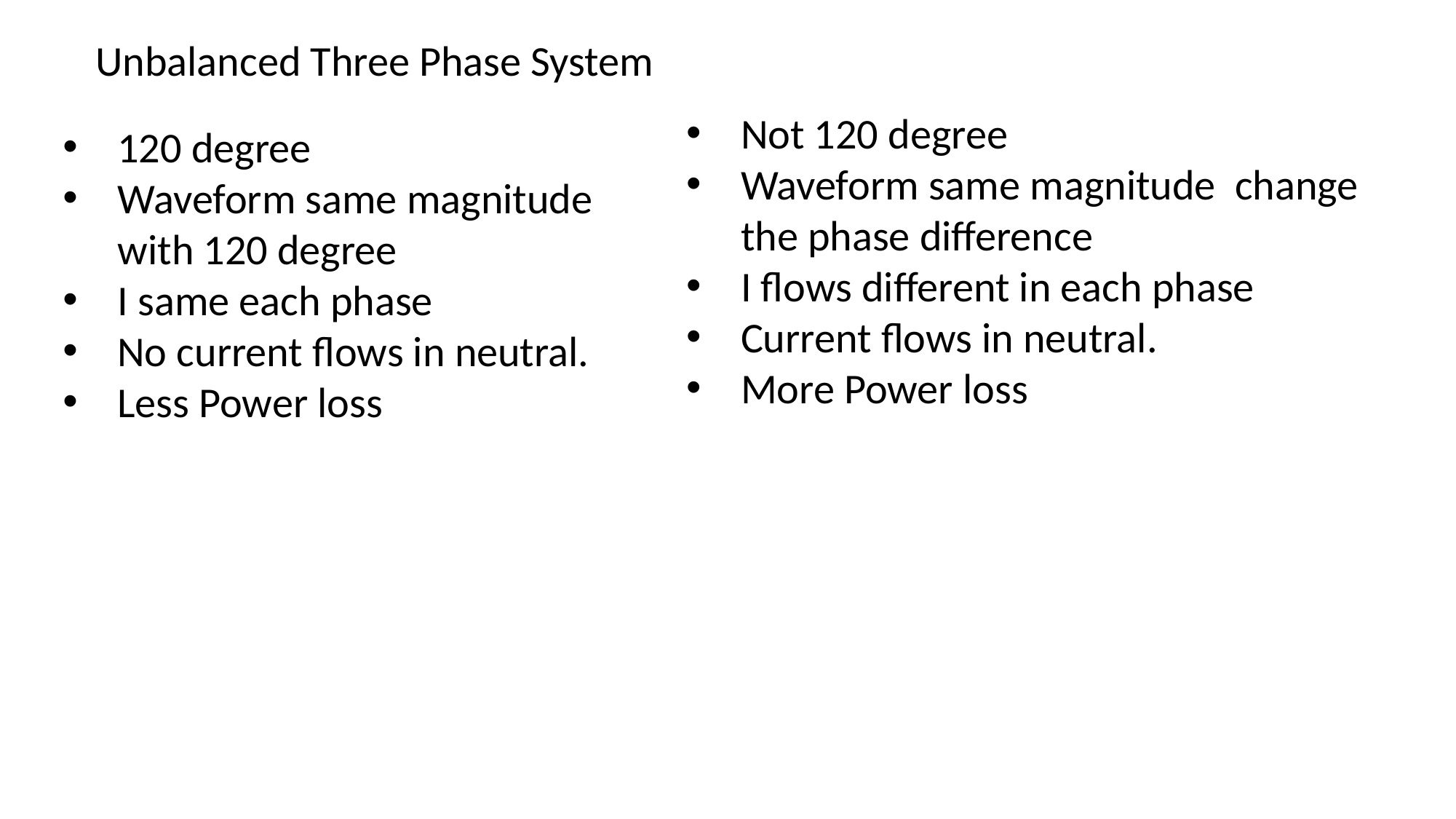

Unbalanced Three Phase System
Not 120 degree
Waveform same magnitude  change the phase difference
I flows different in each phase
Current flows in neutral.
More Power loss

120 degree
Waveform same magnitude with 120 degree
I same each phase
No current flows in neutral.
Less Power loss